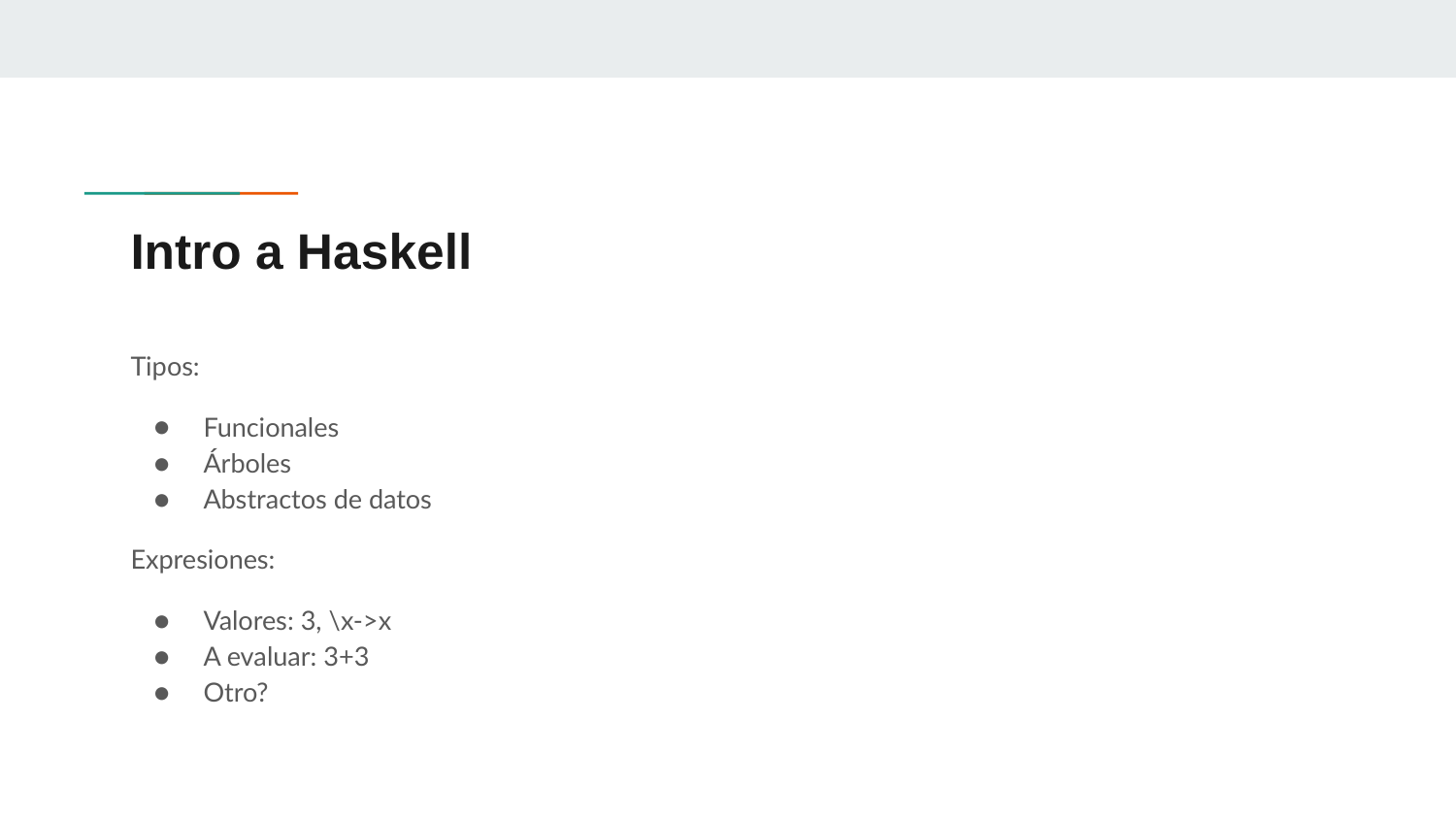

# Intro a Haskell
Tipos:
Funcionales
Árboles
Abstractos de datos
Expresiones:
Valores: 3, \x->x
A evaluar: 3+3
Otro?